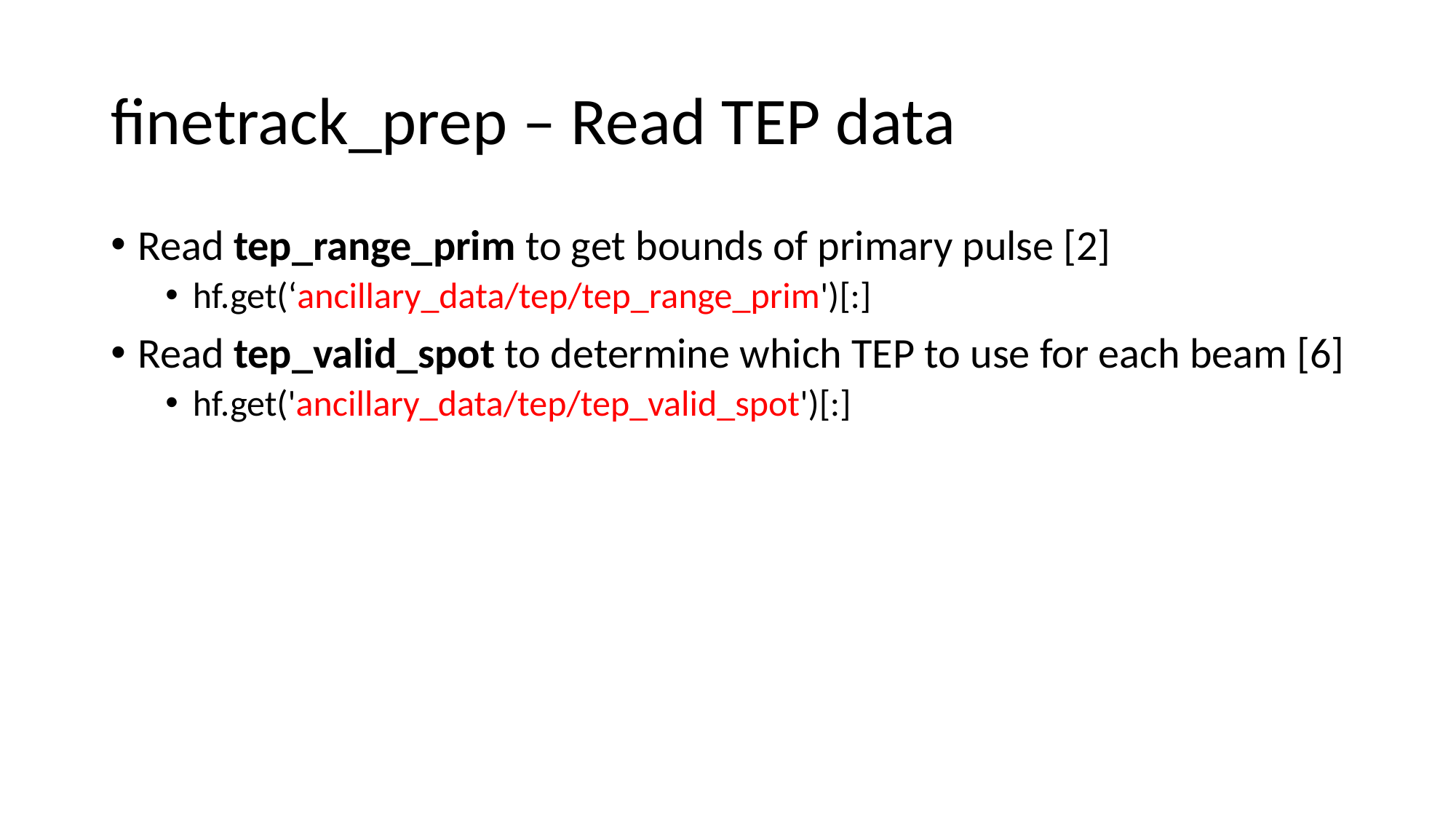

# finetrack_prep – Read TEP data
Read tep_range_prim to get bounds of primary pulse [2]
hf.get(‘ancillary_data/tep/tep_range_prim')[:]
Read tep_valid_spot to determine which TEP to use for each beam [6]
hf.get('ancillary_data/tep/tep_valid_spot')[:]